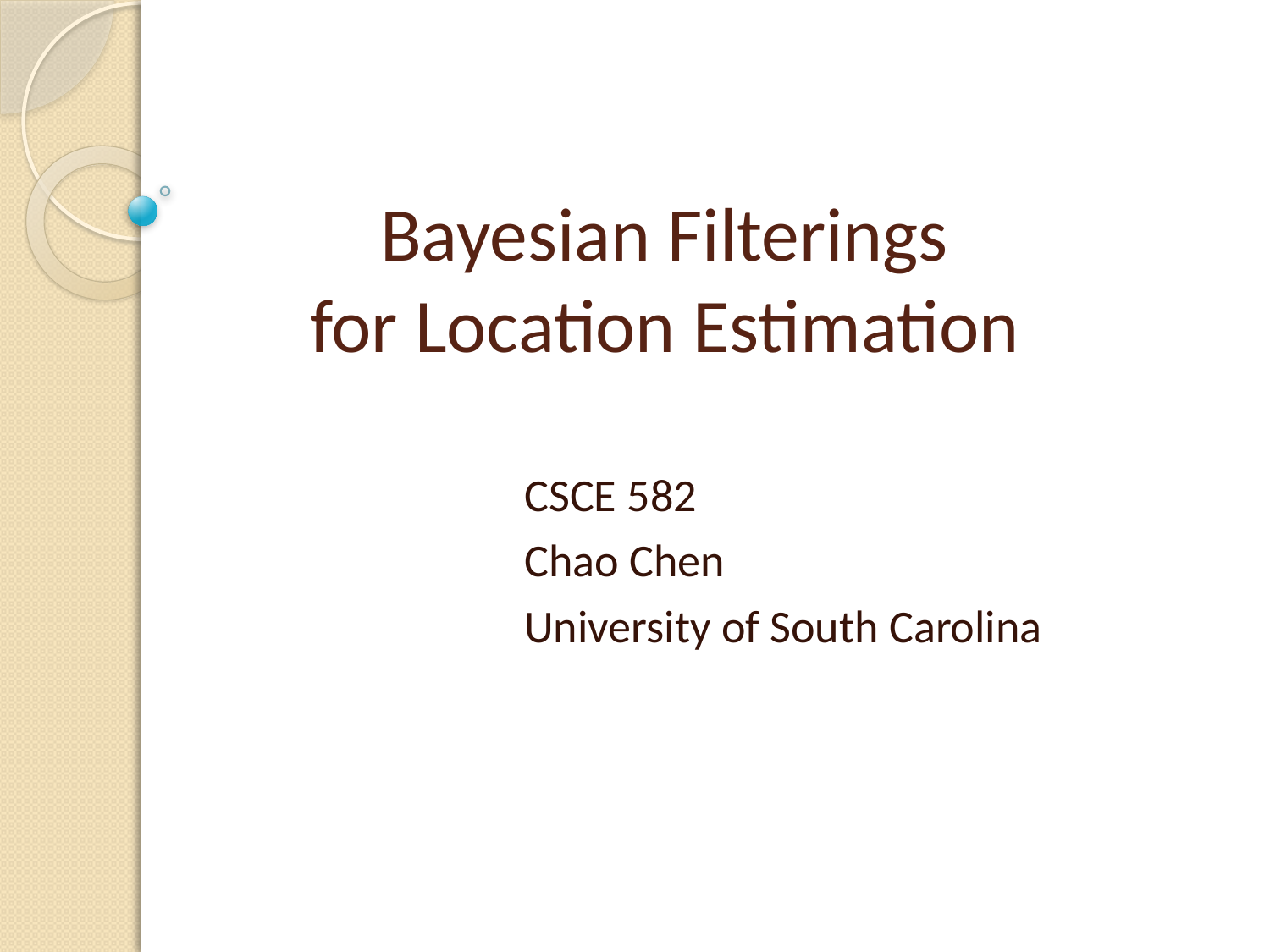

# Bayesian Filterings for Location Estimation
CSCE 582
Chao Chen
University of South Carolina